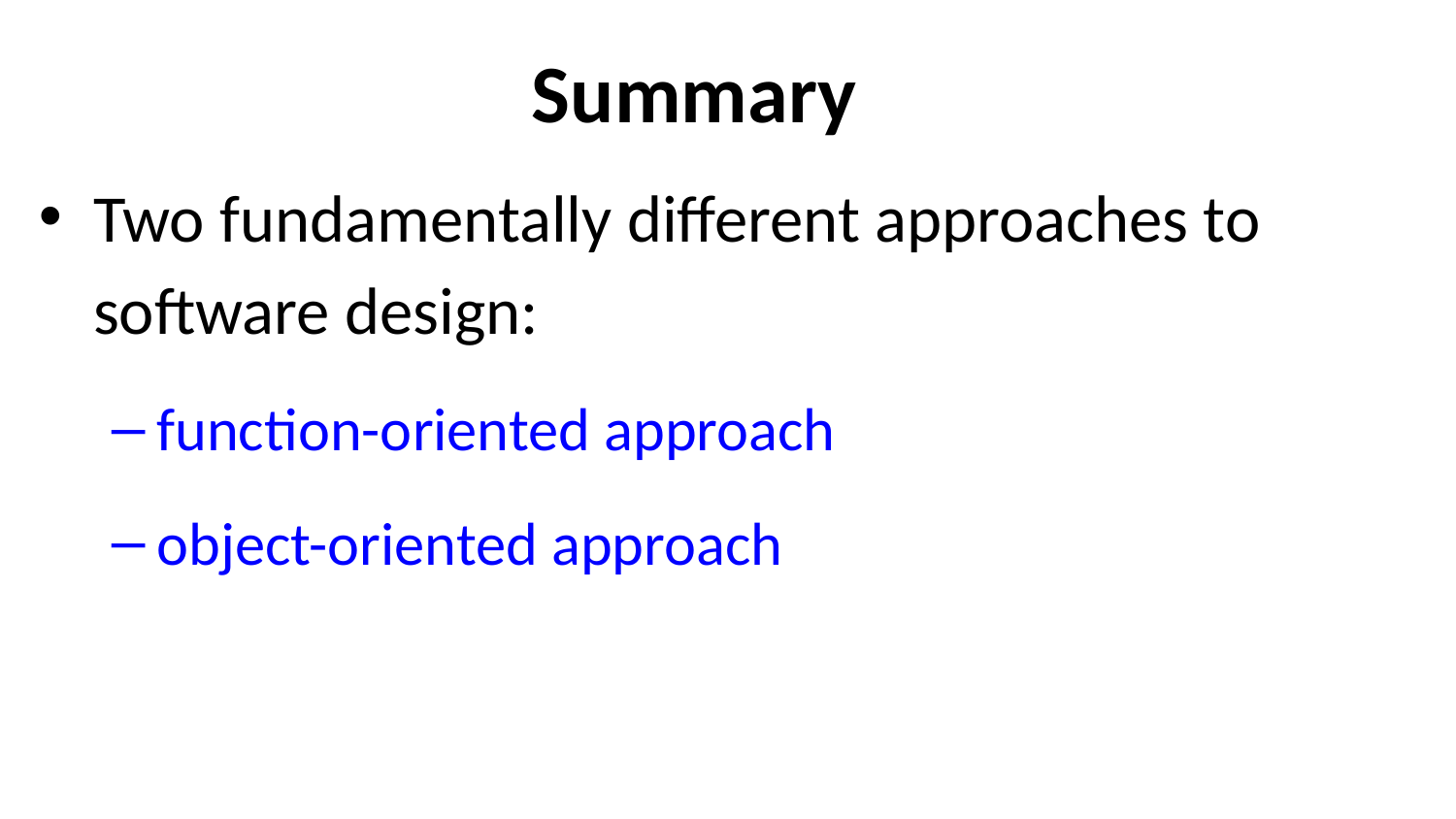

# Summary
Two fundamentally different approaches to software design:
function-oriented approach
object-oriented approach